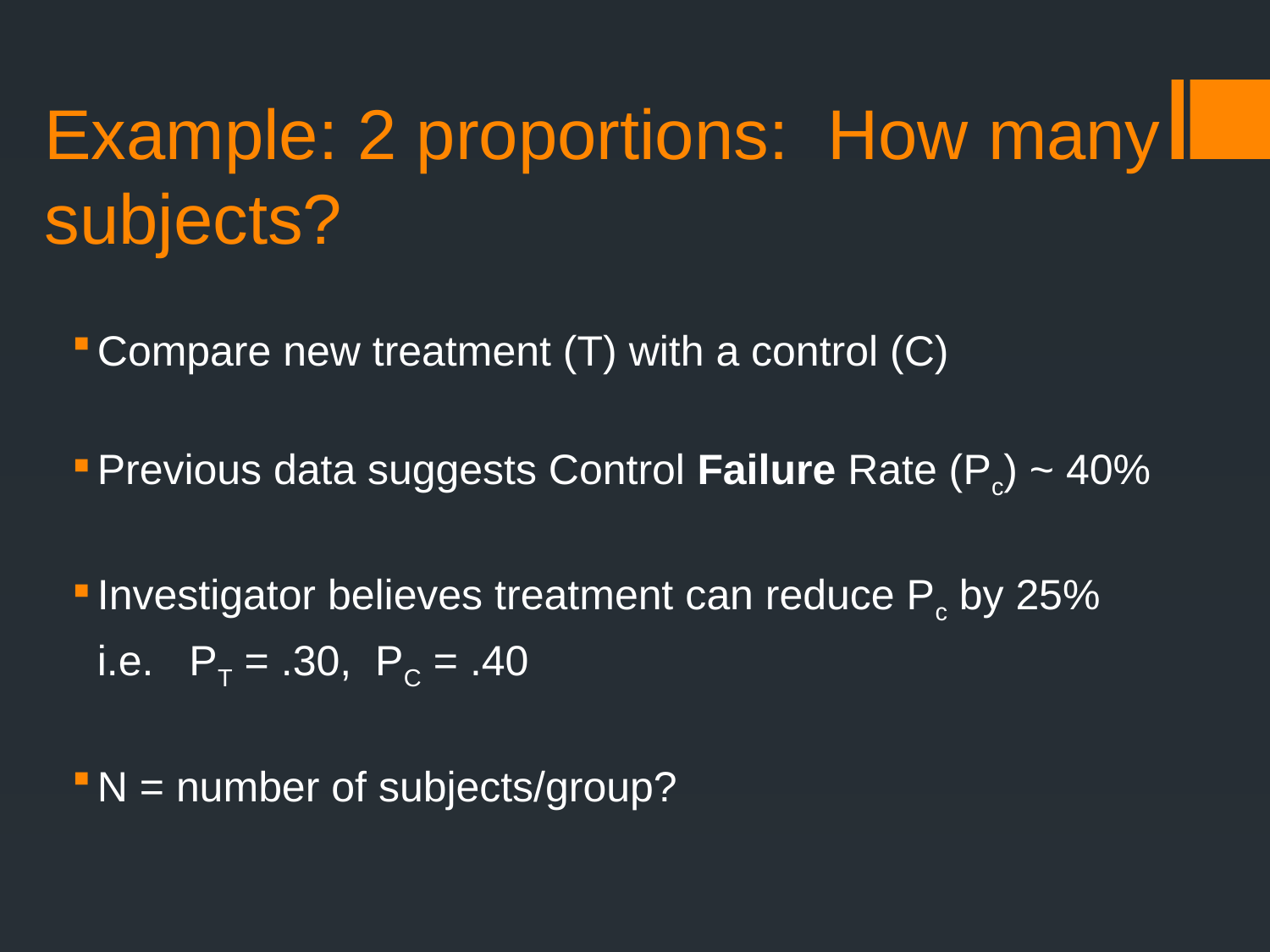

# Example: 2 proportions:  How many subjects?
Compare new treatment (T) with a control (C)

Previous data suggests Control Failure Rate (Pc) ~ 40%

Investigator believes treatment can reduce Pc by 25%
	i.e.   PT = .30,  PC = .40

N = number of subjects/group?